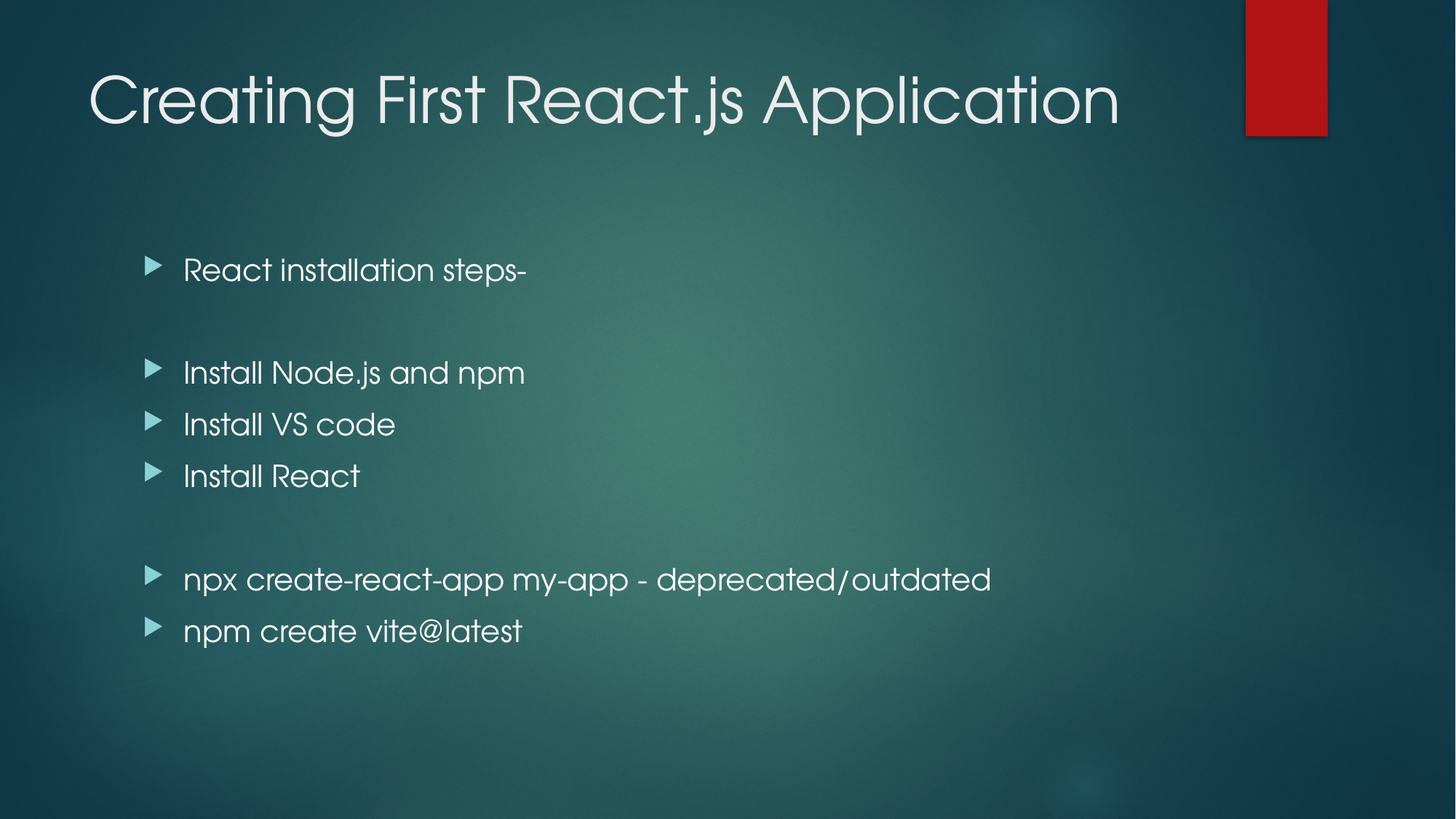

# Creating First React.js Application
React installation steps-

Install Node.js and npm
Install VS code
Install React

npx create-react-app my-app - deprecated/outdated
npm create vite@latest